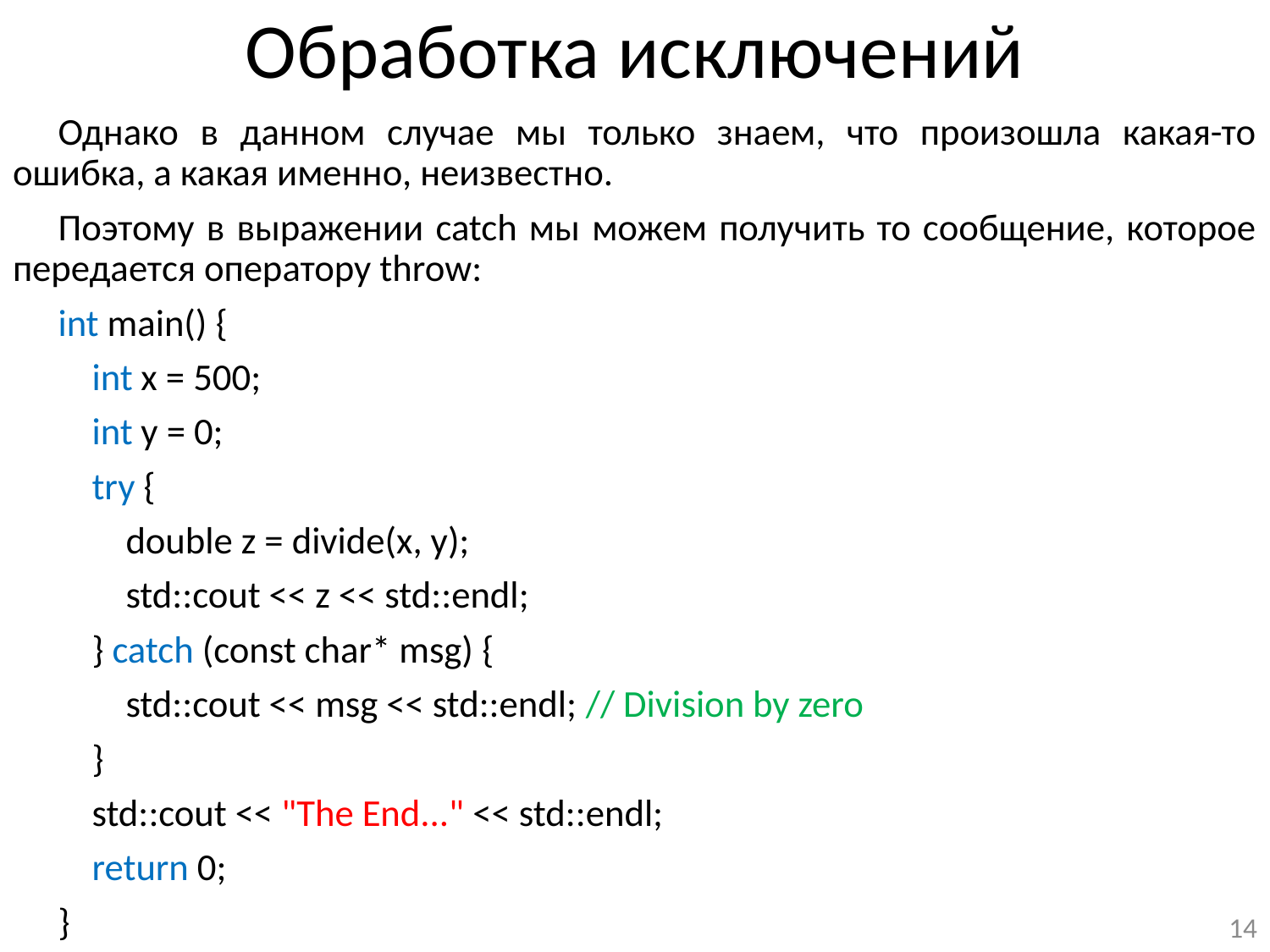

# Обработка исключений
Однако в данном случае мы только знаем, что произошла какая-то ошибка, а какая именно, неизвестно.
Поэтому в выражении catch мы можем получить то сообщение, которое передается оператору throw:
int main() {
    int x = 500;
    int y = 0;
    try {
        double z = divide(x, y);
        std::cout << z << std::endl;
    } catch (const char* msg) {
        std::cout << msg << std::endl; // Division by zero
    }
    std::cout << "The End..." << std::endl;
    return 0;
}
14